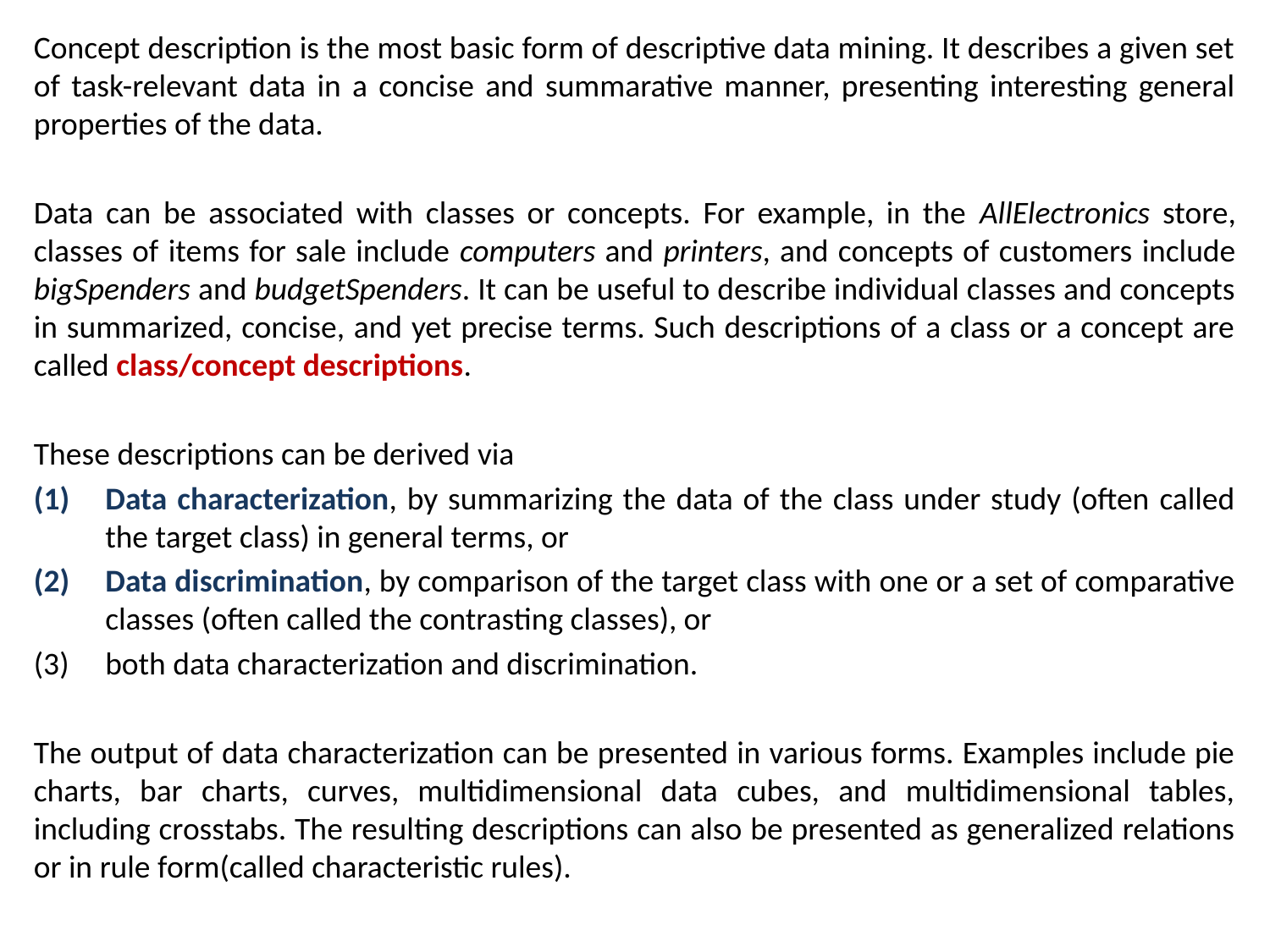

Concept description is the most basic form of descriptive data mining. It describes a given set of task-relevant data in a concise and summarative manner, presenting interesting general properties of the data.

Data can be associated with classes or concepts. For example, in the AllElectronics store, classes of items for sale include computers and printers, and concepts of customers include bigSpenders and budgetSpenders. It can be useful to describe individual classes and concepts in summarized, concise, and yet precise terms. Such descriptions of a class or a concept are called class/concept descriptions.

These descriptions can be derived via
Data characterization, by summarizing the data of the class under study (often called the target class) in general terms, or
Data discrimination, by comparison of the target class with one or a set of comparative classes (often called the contrasting classes), or
both data characterization and discrimination.

The output of data characterization can be presented in various forms. Examples include pie charts, bar charts, curves, multidimensional data cubes, and multidimensional tables, including crosstabs. The resulting descriptions can also be presented as generalized relations or in rule form(called characteristic rules).